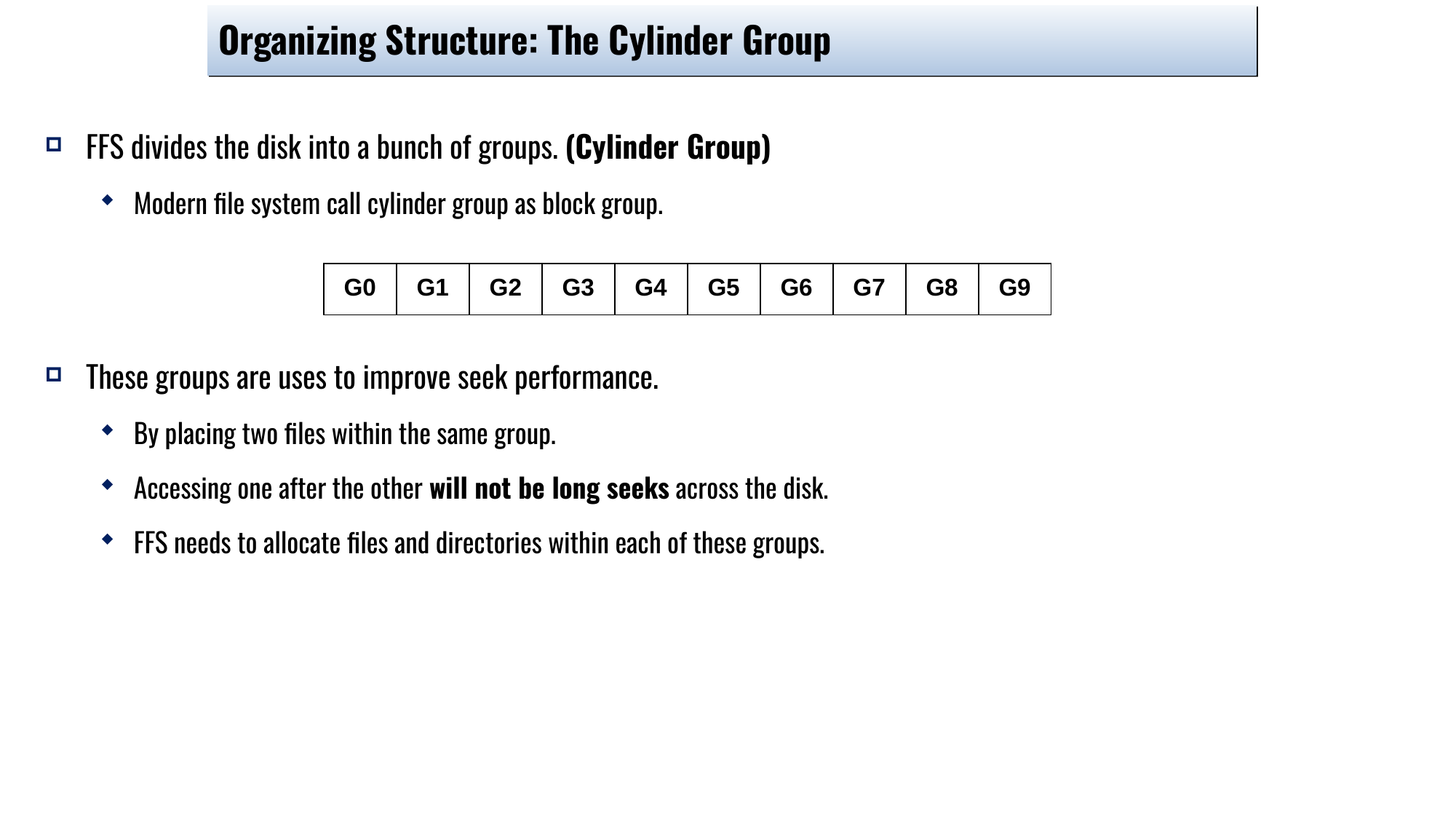

# Organizing Structure: The Cylinder Group
FFS divides the disk into a bunch of groups. (Cylinder Group)
Modern file system call cylinder group as block group.

These groups are uses to improve seek performance.
By placing two files within the same group.
Accessing one after the other will not be long seeks across the disk.
FFS needs to allocate files and directories within each of these groups.
| G0 | G1 | G2 | G3 | G4 | G5 | G6 | G7 | G8 | G9 |
| --- | --- | --- | --- | --- | --- | --- | --- | --- | --- |